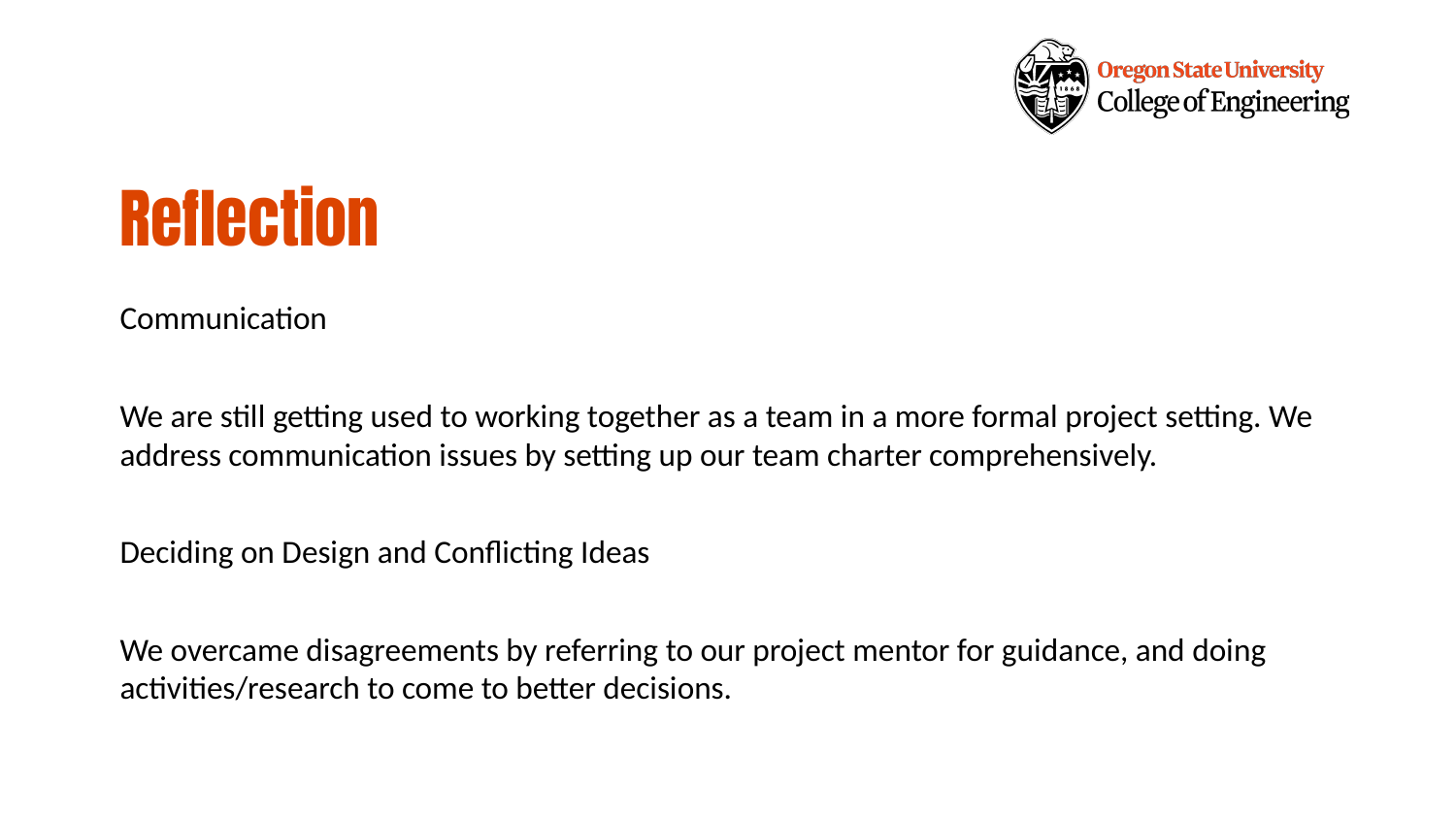

# Reflection
Communication

We are still getting used to working together as a team in a more formal project setting. We address communication issues by setting up our team charter comprehensively.

Deciding on Design and Conflicting Ideas

We overcame disagreements by referring to our project mentor for guidance, and doing activities/research to come to better decisions.